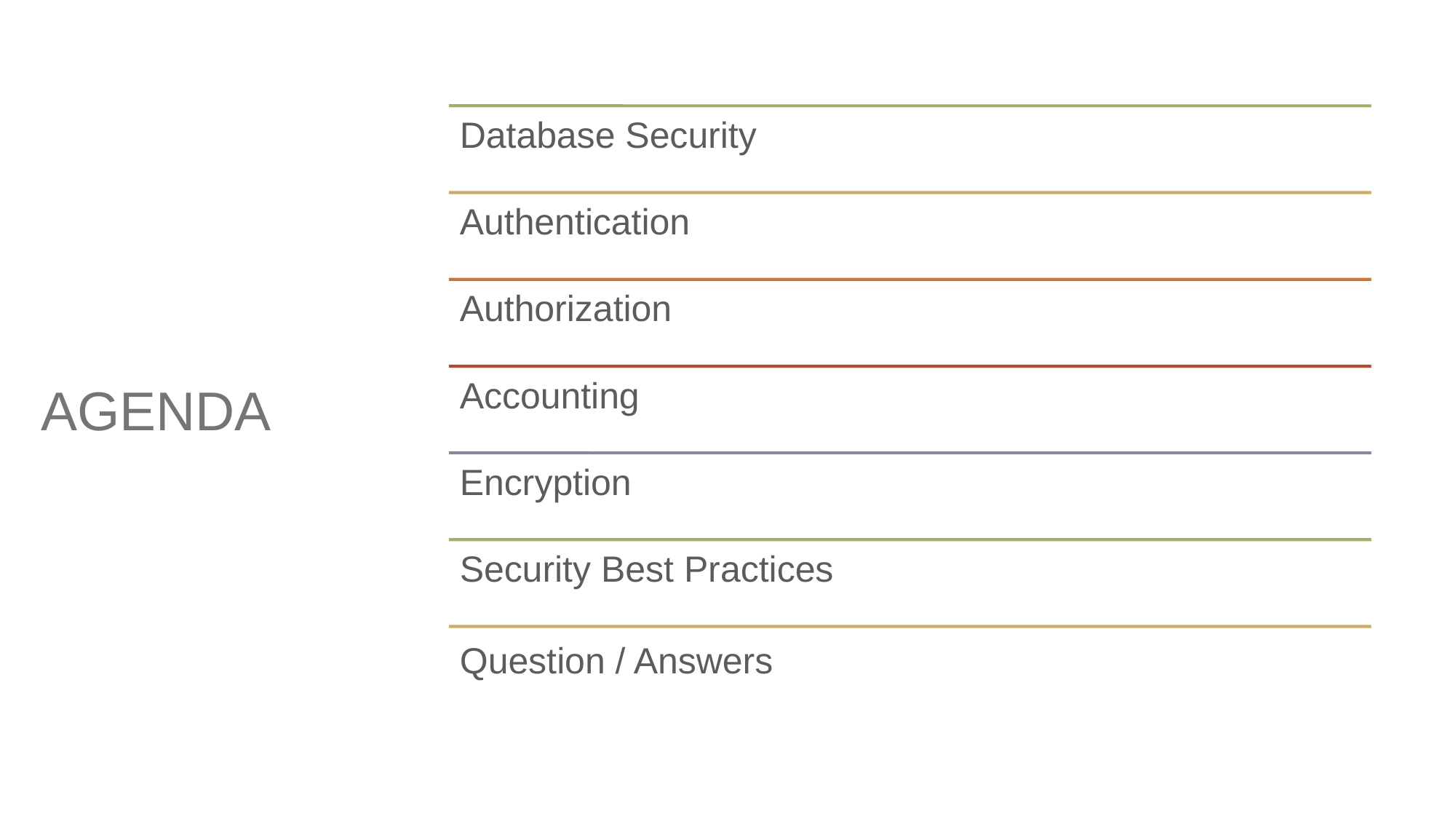

Database Security
Authentication
Authorization
Accounting
Encryption
Security Best Practices
Question / Answers
# Agenda